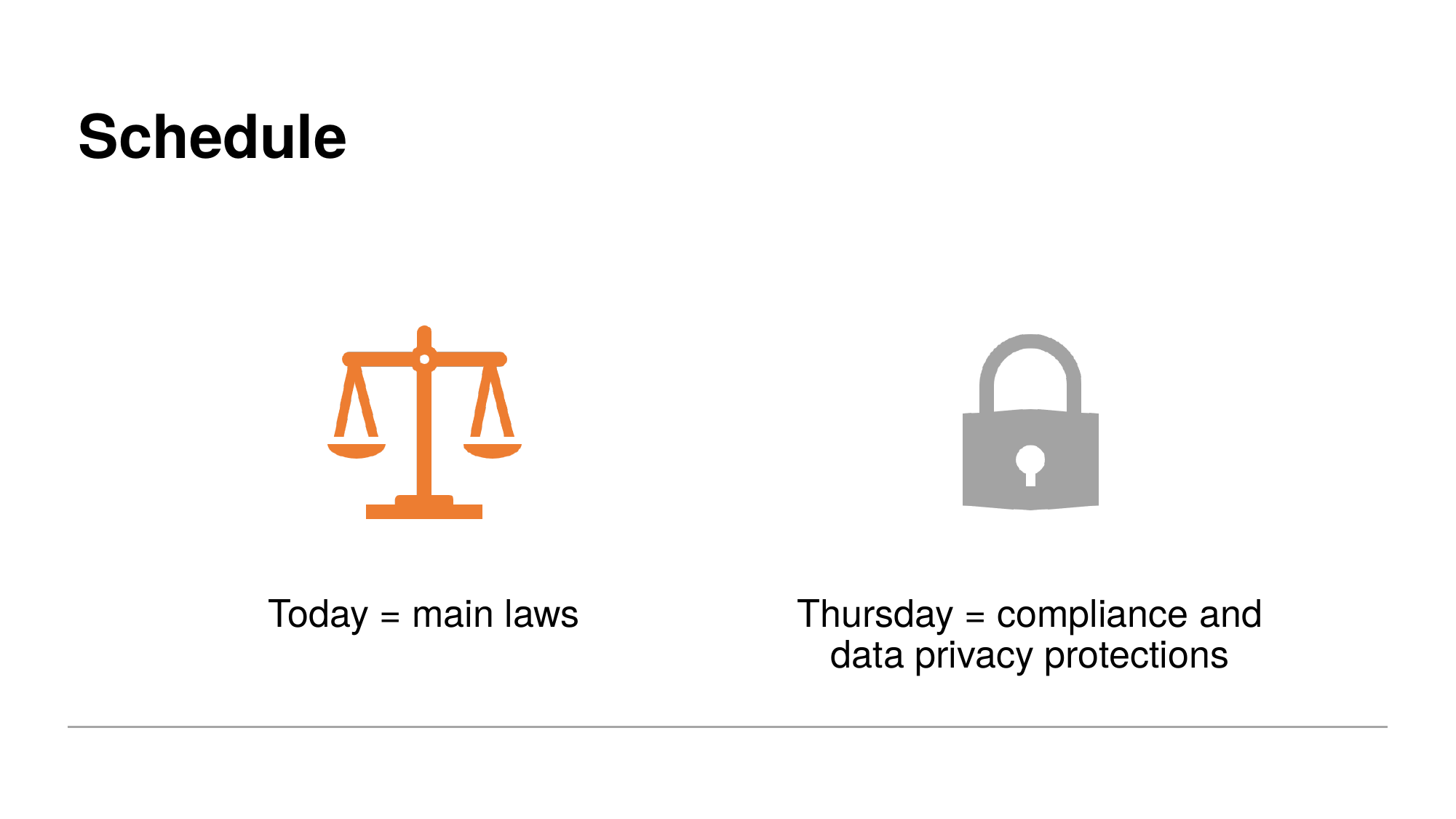

# Schedule
Today = main laws
Thursday = compliance and data privacy protections